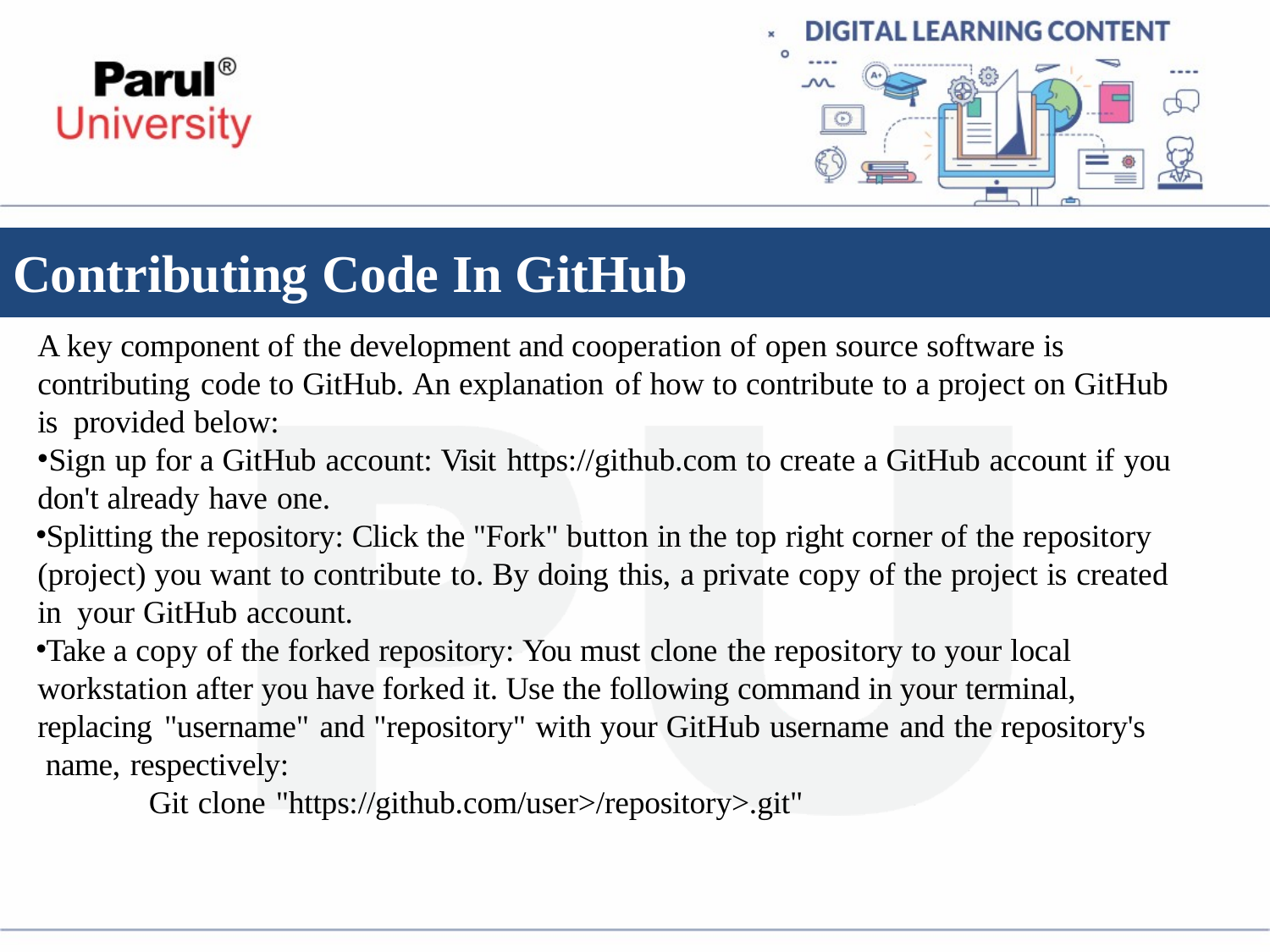

# Contributing Code In GitHub
A key component of the development and cooperation of open source software is  contributing code to GitHub. An explanation of how to contribute to a project on GitHub is  provided below:
Sign up for a GitHub account: Visit https://github.com to create a GitHub account if you
don't already have one.
Splitting the repository: Click the "Fork" button in the top right corner of the repository  (project) you want to contribute to. By doing this, a private copy of the project is created in  your GitHub account.
Take a copy of the forked repository: You must clone the repository to your local  workstation after you have forked it. Use the following command in your terminal,  replacing "username" and "repository" with your GitHub username and the repository's  name, respectively:
Git clone "https://github.com/user>/repository>.git"